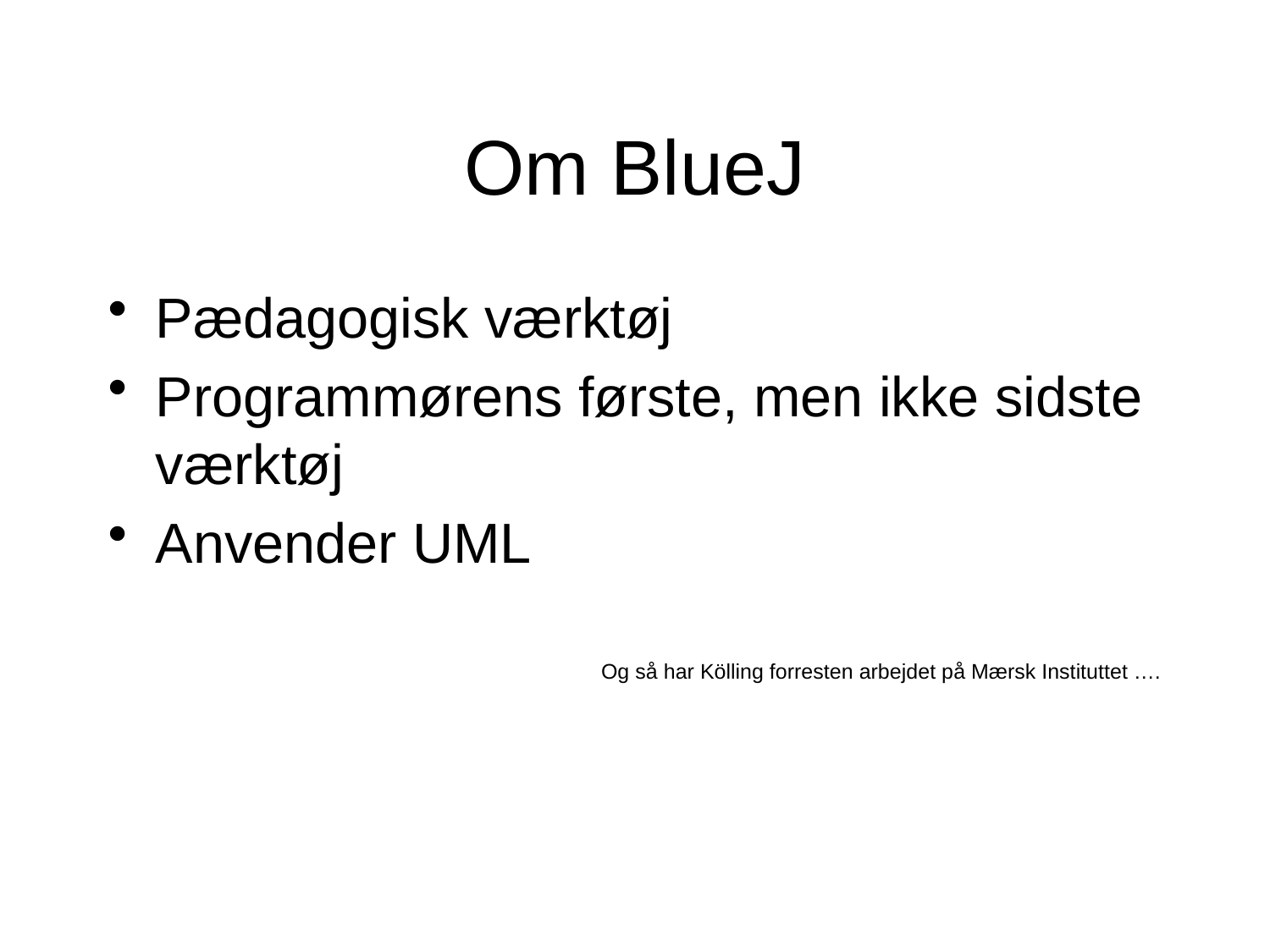

# Om BlueJ
Pædagogisk værktøj
Programmørens første, men ikke sidste værktøj
Anvender UML

Og så har Kölling forresten arbejdet på Mærsk Instituttet ….